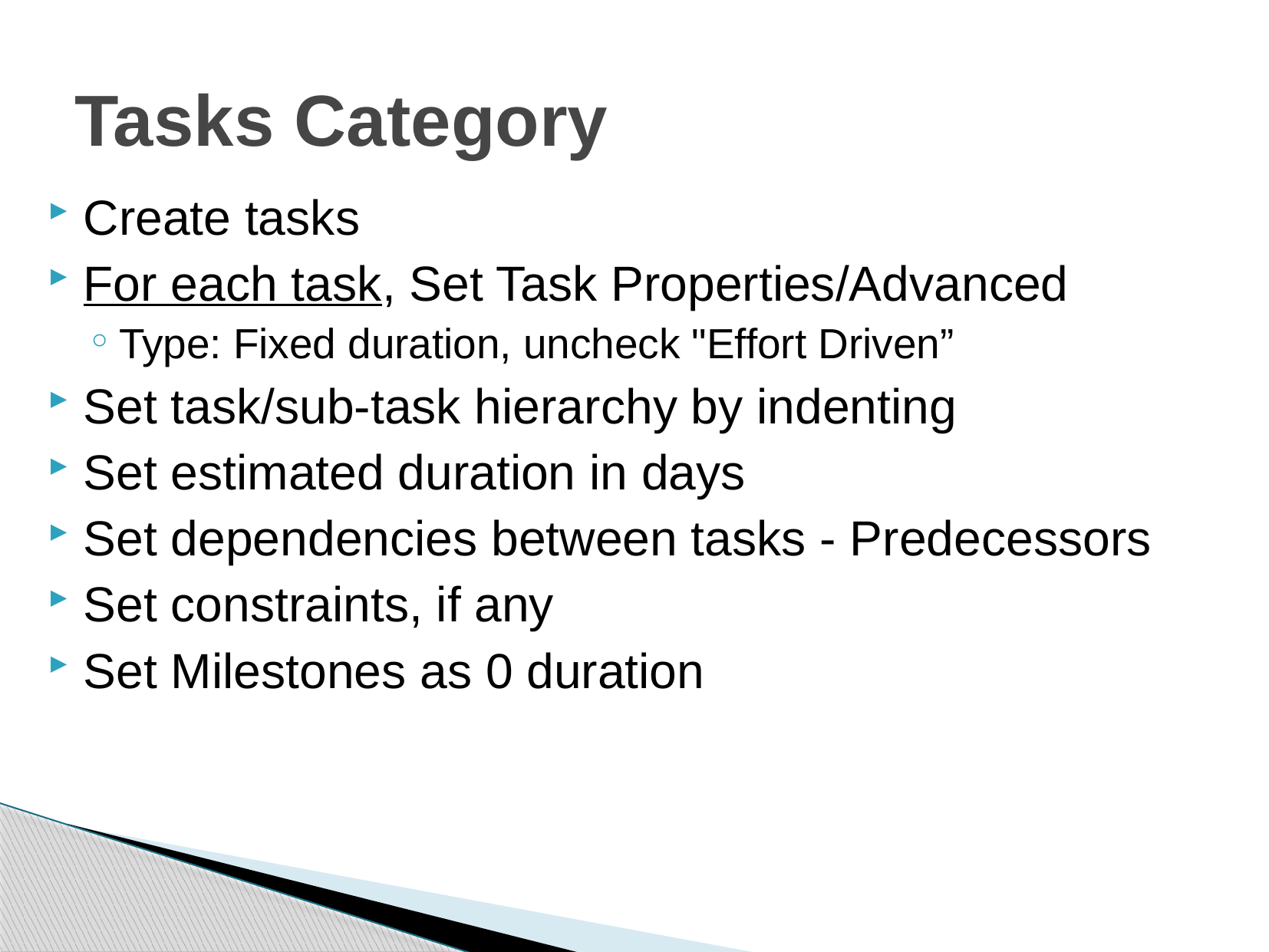

# Tasks Category
Create tasks
For each task, Set Task Properties/Advanced
Type: Fixed duration, uncheck "Effort Driven”
Set task/sub-task hierarchy by indenting
Set estimated duration in days
Set dependencies between tasks - Predecessors
Set constraints, if any
Set Milestones as 0 duration